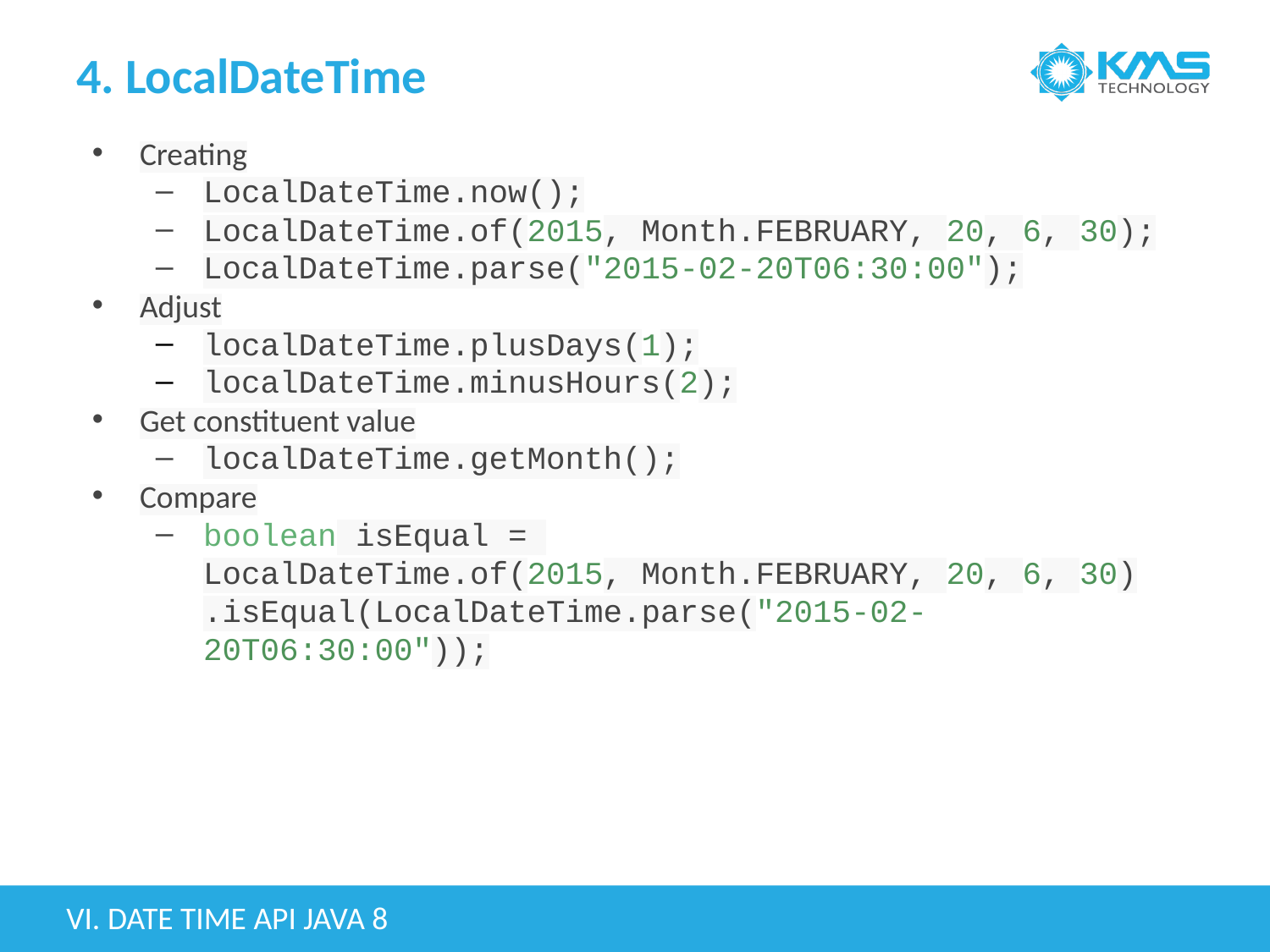

# 4. LocalDateTime
Creating
LocalDateTime.now();
LocalDateTime.of(2015, Month.FEBRUARY, 20, 6, 30);
LocalDateTime.parse("2015-02-20T06:30:00");
Adjust
localDateTime.plusDays(1);
localDateTime.minusHours(2);
Get constituent value
localDateTime.getMonth();
Compare
boolean isEqual =
LocalDateTime.of(2015, Month.FEBRUARY, 20, 6, 30)
.isEqual(LocalDateTime.parse("2015-02-20T06:30:00"));
VI. DATE TIME API JAVA 8